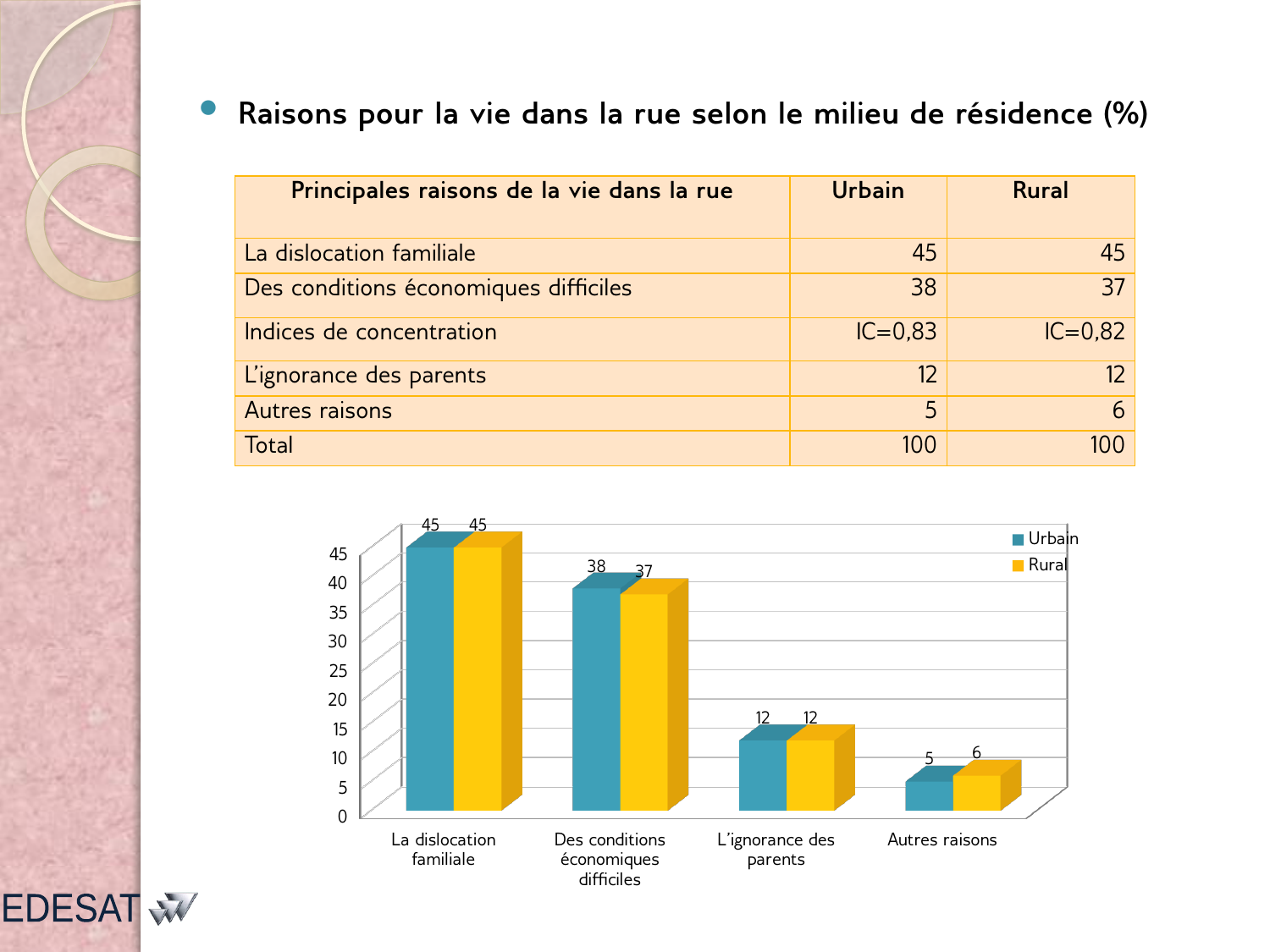

Raisons pour la vie dans la rue selon le milieu de résidence (%)
| Principales raisons de la vie dans la rue | Urbain | Rural |
| --- | --- | --- |
| La dislocation familiale | 45 | 45 |
| Des conditions économiques difficiles | 38 | 37 |
| Indices de concentration | IC=0,83 | IC=0,82 |
| L’ignorance des parents | 12 | 12 |
| Autres raisons | 5 | 6 |
| Total | 100 | 100 |

[unsupported chart]